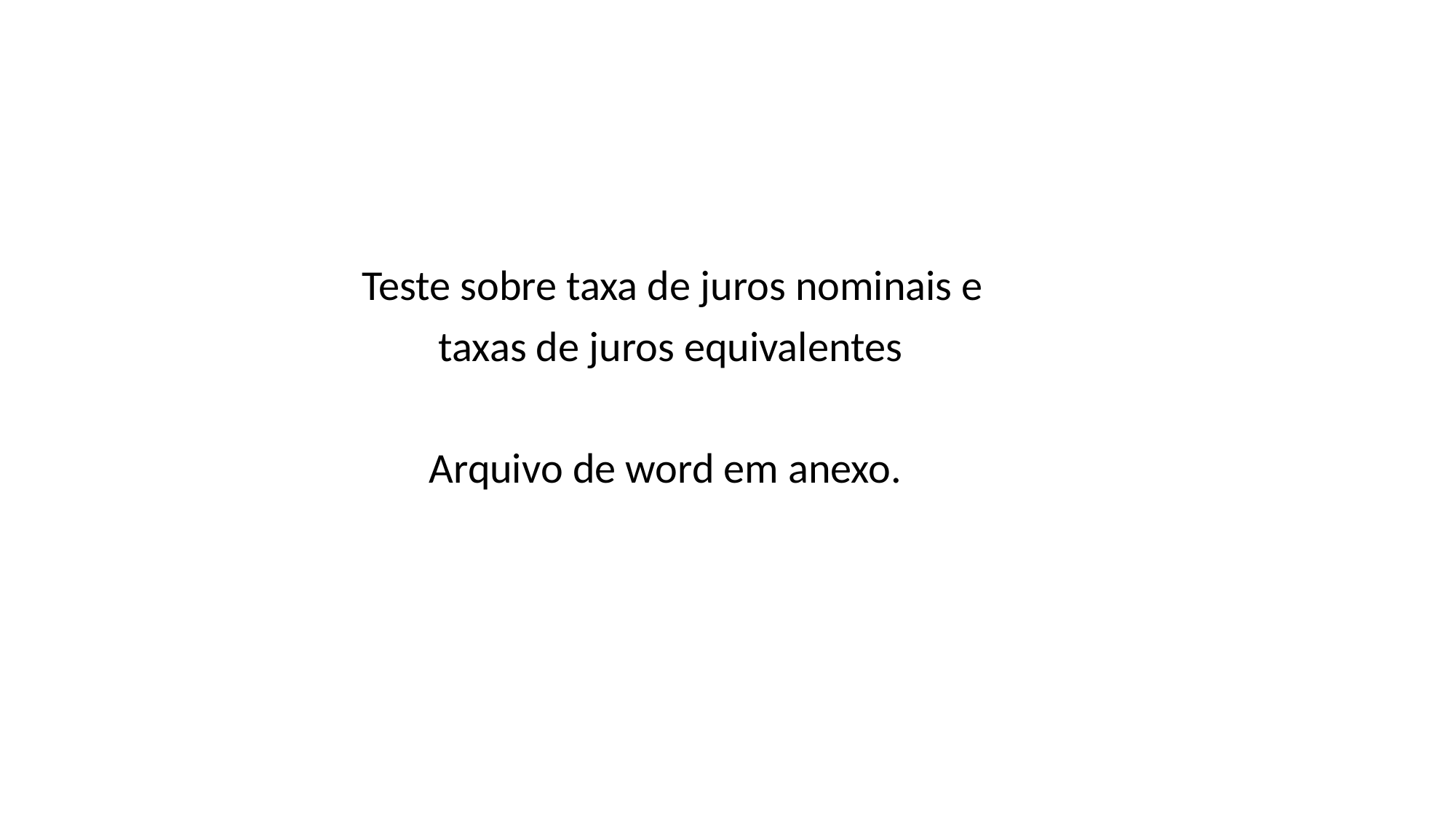

Teste sobre taxa de juros nominais e
                                  taxas de juros equivalentes

                                 Arquivo de word em anexo.